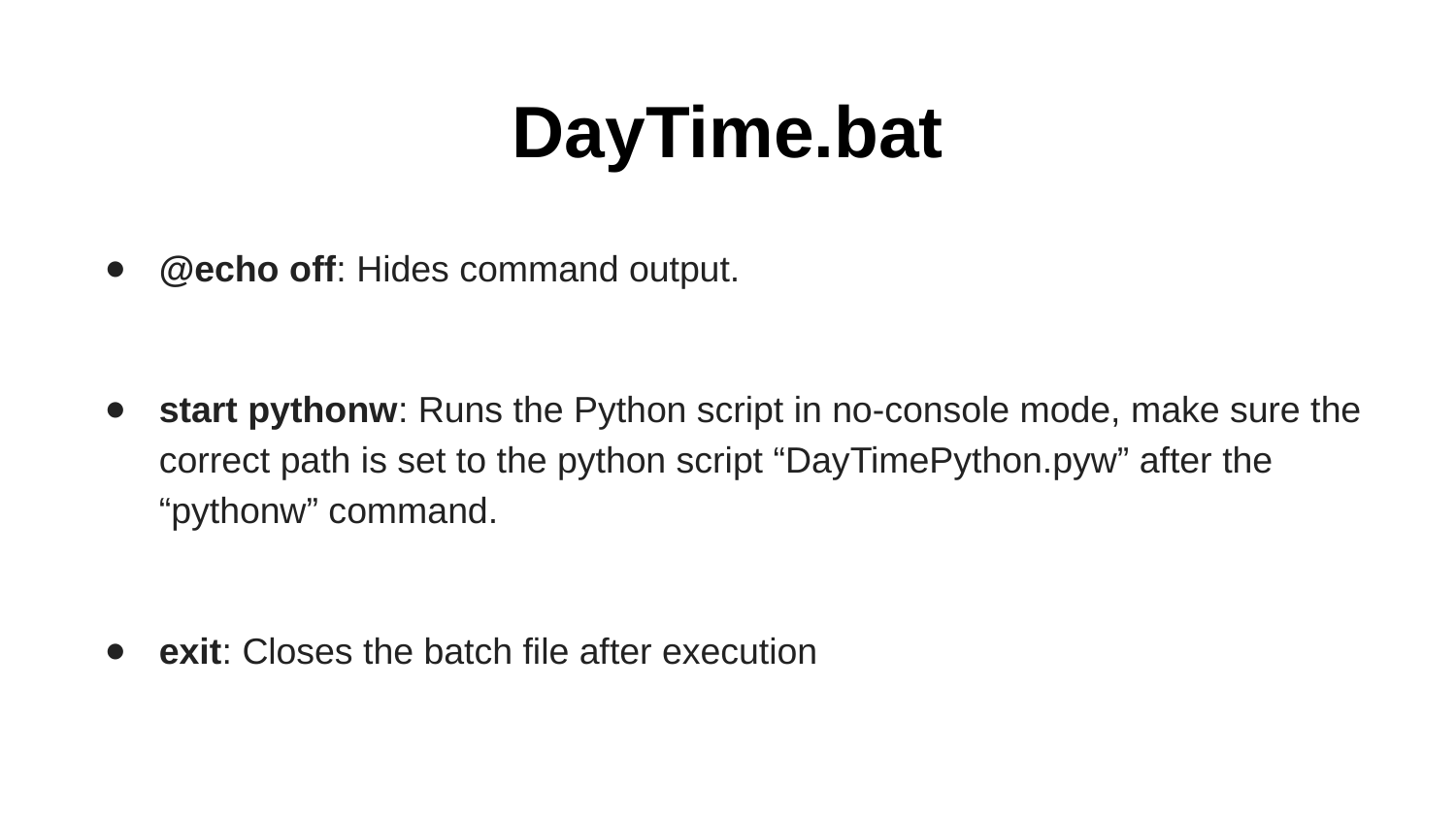

# DayTime.bat
@echo off: Hides command output.

start pythonw: Runs the Python script in no-console mode, make sure the correct path is set to the python script “DayTimePython.pyw” after the “pythonw” command.

exit: Closes the batch file after execution